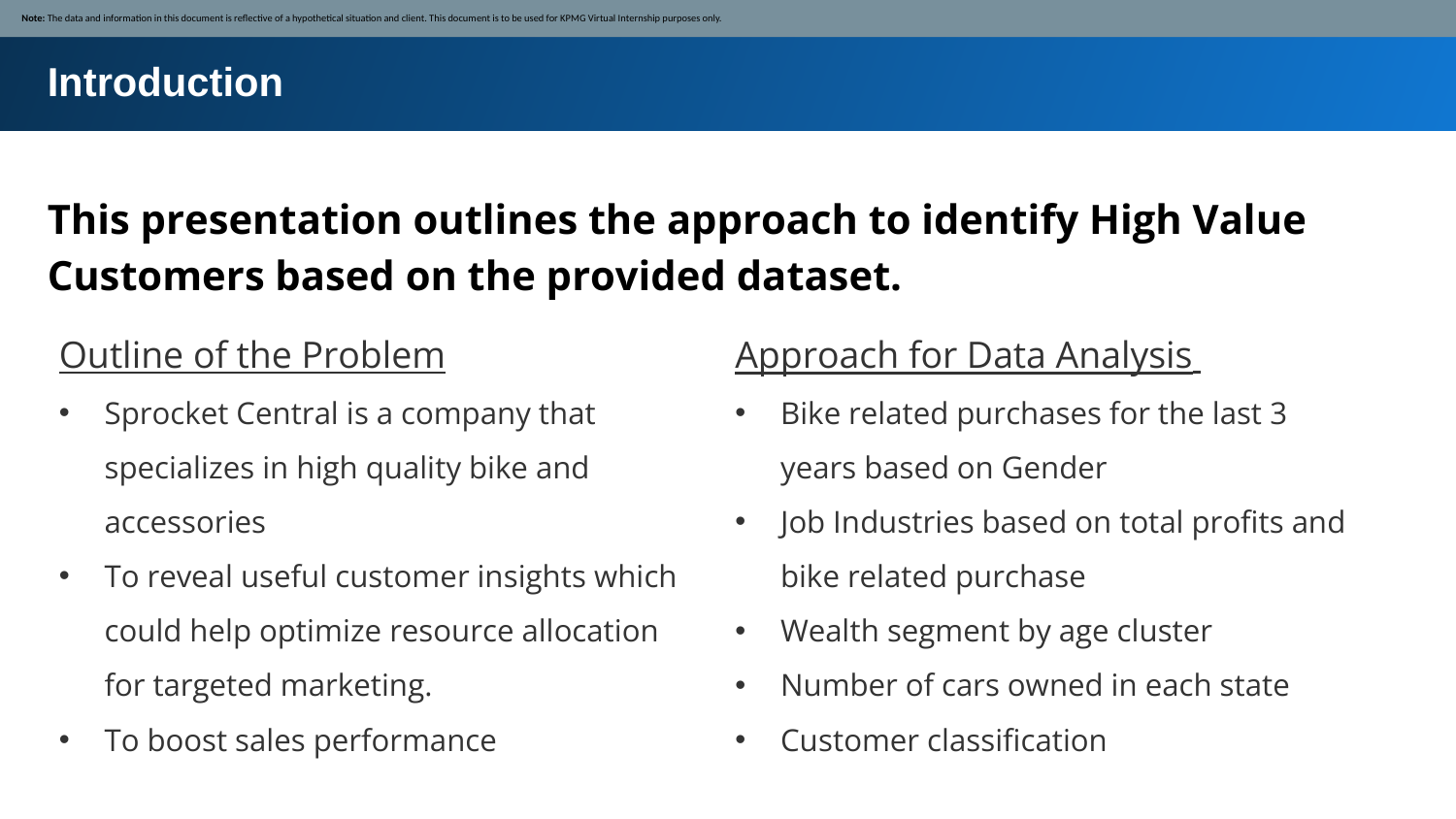

Note: The data and information in this document is reflective of a hypothetical situation and client. This document is to be used for KPMG Virtual Internship purposes only.
Introduction
This presentation outlines the approach to identify High Value Customers based on the provided dataset.
Outline of the Problem
Sprocket Central is a company that specializes in high quality bike and accessories
To reveal useful customer insights which could help optimize resource allocation for targeted marketing.
To boost sales performance

Approach for Data Analysis
Bike related purchases for the last 3 years based on Gender
Job Industries based on total profits and bike related purchase
Wealth segment by age cluster
Number of cars owned in each state
Customer classification